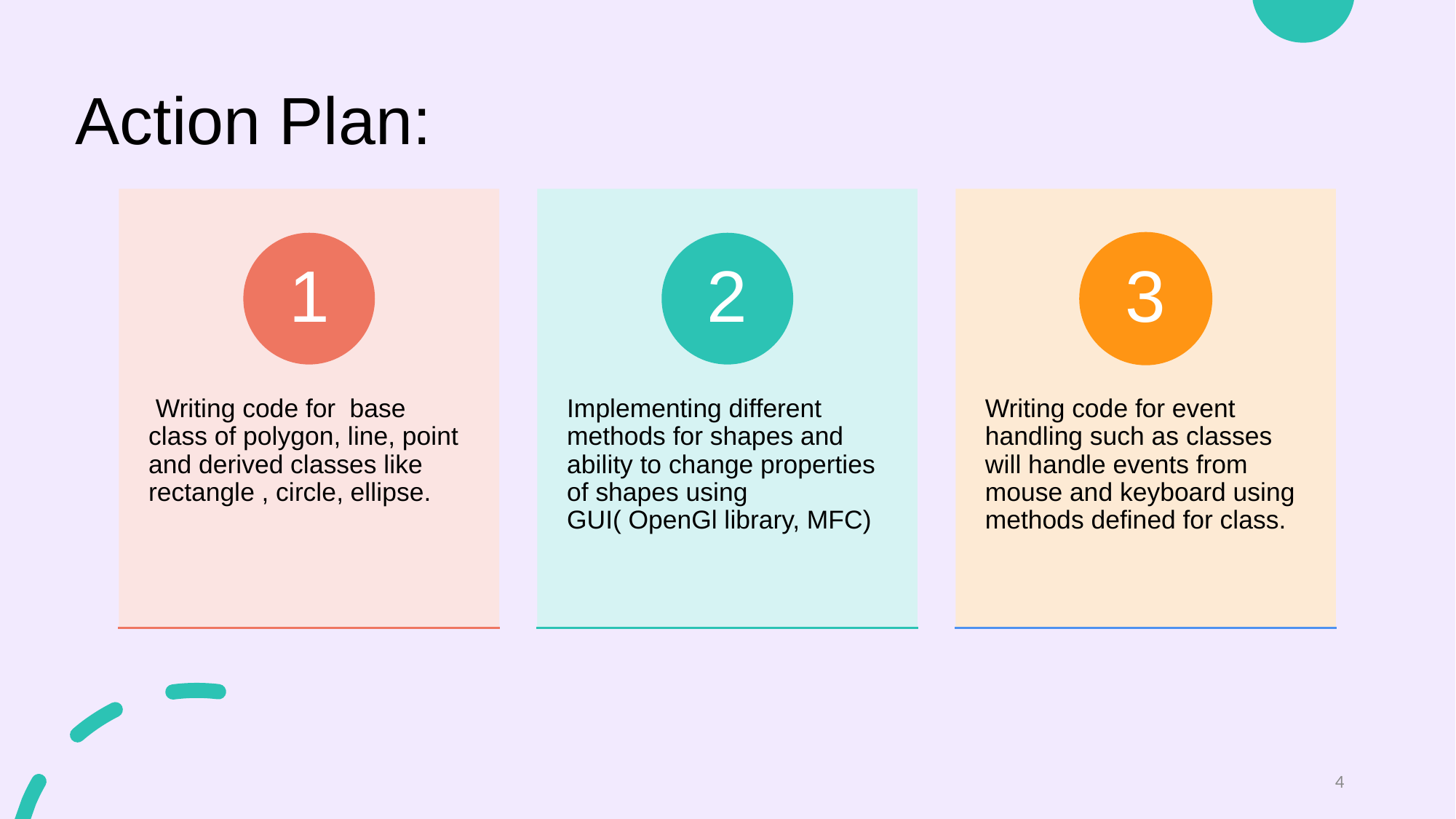

# Action Plan:
 Writing code for  base class of polygon, line, point and derived classes like rectangle , circle, ellipse.
1
Implementing different methods for shapes and ability to change properties of shapes using GUI( OpenGl library, MFC)
2
Writing code for event handling such as classes will handle events from mouse and keyboard using methods defined for class.

3
4